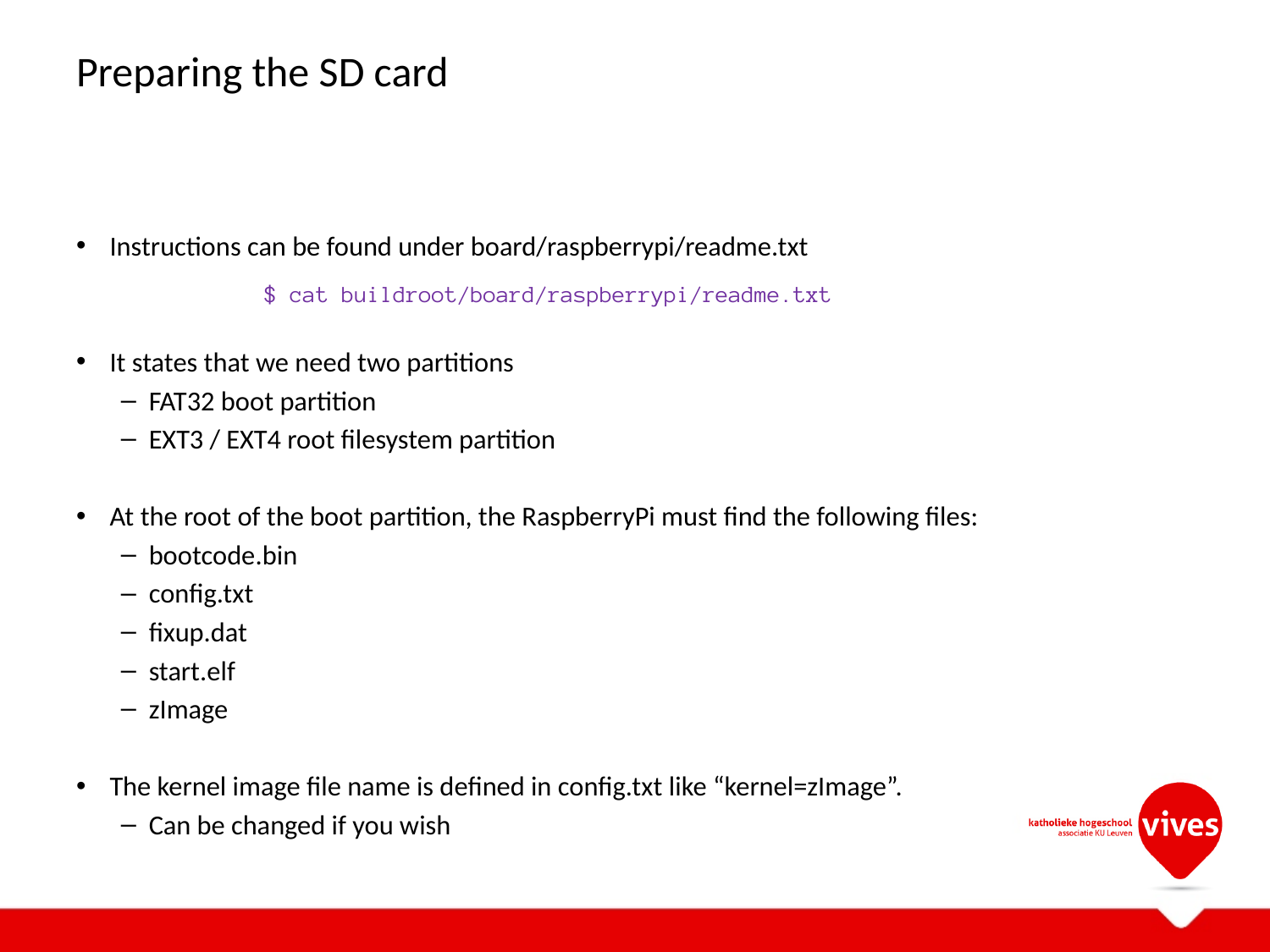

# Preparing the SD card
Instructions can be found under board/raspberrypi/readme.txt

It states that we need two partitions
FAT32 boot partition
EXT3 / EXT4 root filesystem partition

At the root of the boot partition, the RaspberryPi must find the following files:
bootcode.bin
config.txt
fixup.dat
start.elf
zImage

The kernel image file name is defined in config.txt like “kernel=zImage”.
Can be changed if you wish

$ cat buildroot/board/raspberrypi/readme.txt